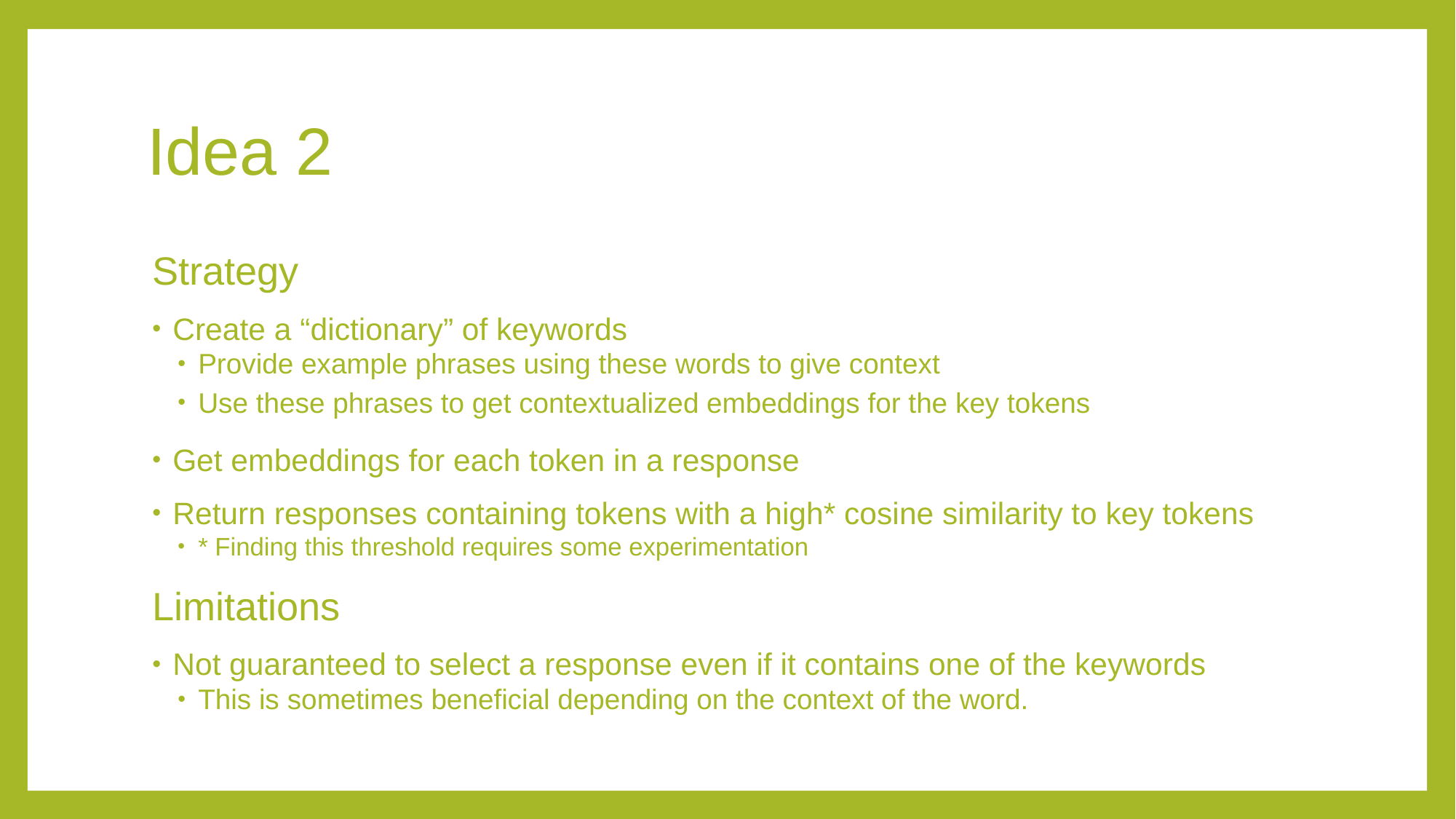

# Idea 2
Strategy
Create a “dictionary” of keywords
Provide example phrases using these words to give context
Use these phrases to get contextualized embeddings for the key tokens
Get embeddings for each token in a response
Return responses containing tokens with a high* cosine similarity to key tokens
* Finding this threshold requires some experimentation
Limitations
Not guaranteed to select a response even if it contains one of the keywords
This is sometimes beneficial depending on the context of the word.